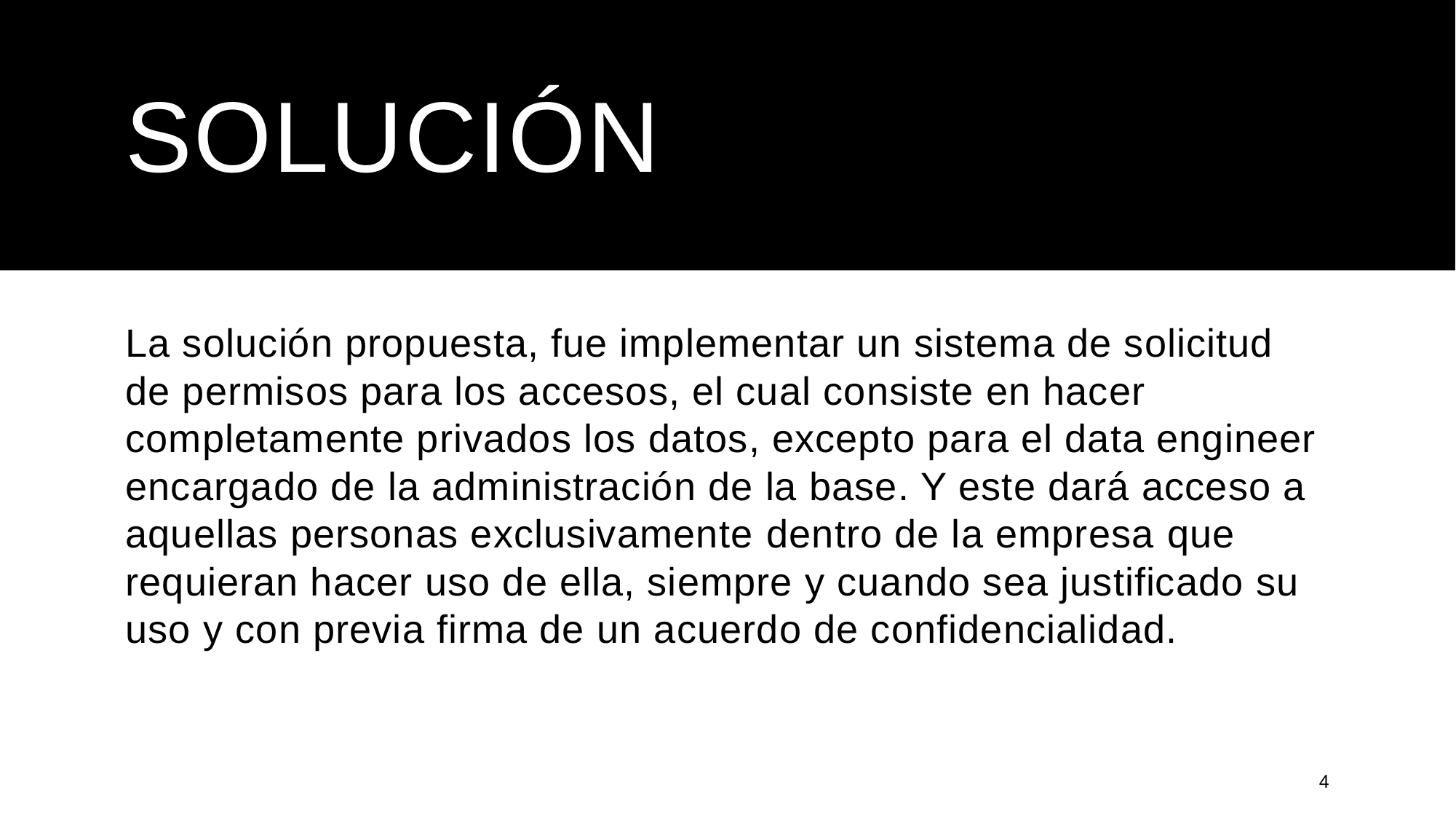

# Solución
La solución propuesta, fue implementar un sistema de solicitud de permisos para los accesos, el cual consiste en hacer completamente privados los datos, excepto para el data engineer encargado de la administración de la base. Y este dará acceso a aquellas personas exclusivamente dentro de la empresa que requieran hacer uso de ella, siempre y cuando sea justificado su uso y con previa firma de un acuerdo de confidencialidad.
4